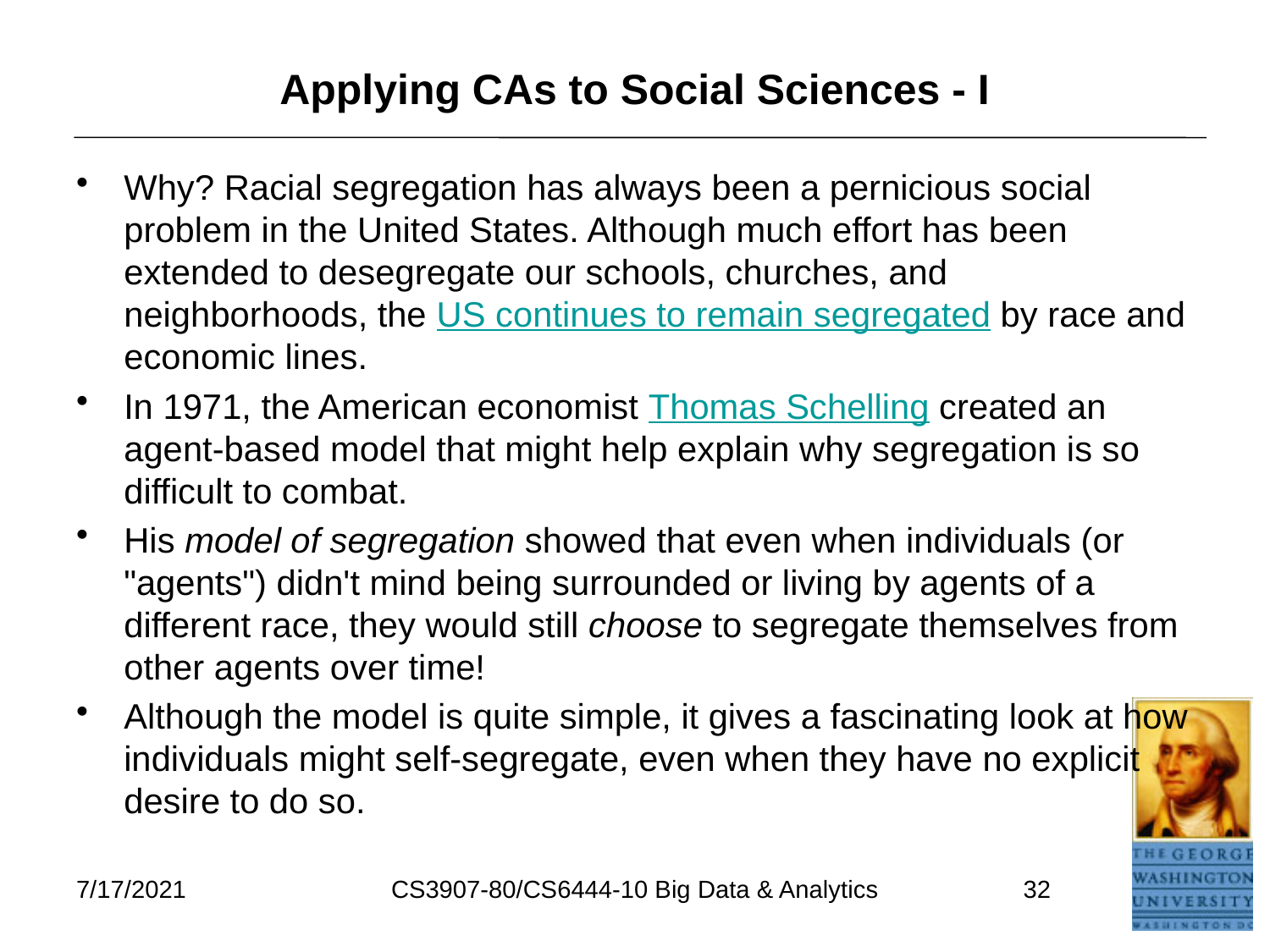

# Applying CAs to Social Sciences - I
Why? Racial segregation has always been a pernicious social problem in the United States. Although much effort has been extended to desegregate our schools, churches, and neighborhoods, the US continues to remain segregated by race and economic lines.
In 1971, the American economist Thomas Schelling created an agent-based model that might help explain why segregation is so difficult to combat.
His model of segregation showed that even when individuals (or "agents") didn't mind being surrounded or living by agents of a different race, they would still choose to segregate themselves from other agents over time!
Although the model is quite simple, it gives a fascinating look at how individuals might self-segregate, even when they have no explicit desire to do so.
7/17/2021
CS3907-80/CS6444-10 Big Data & Analytics
32